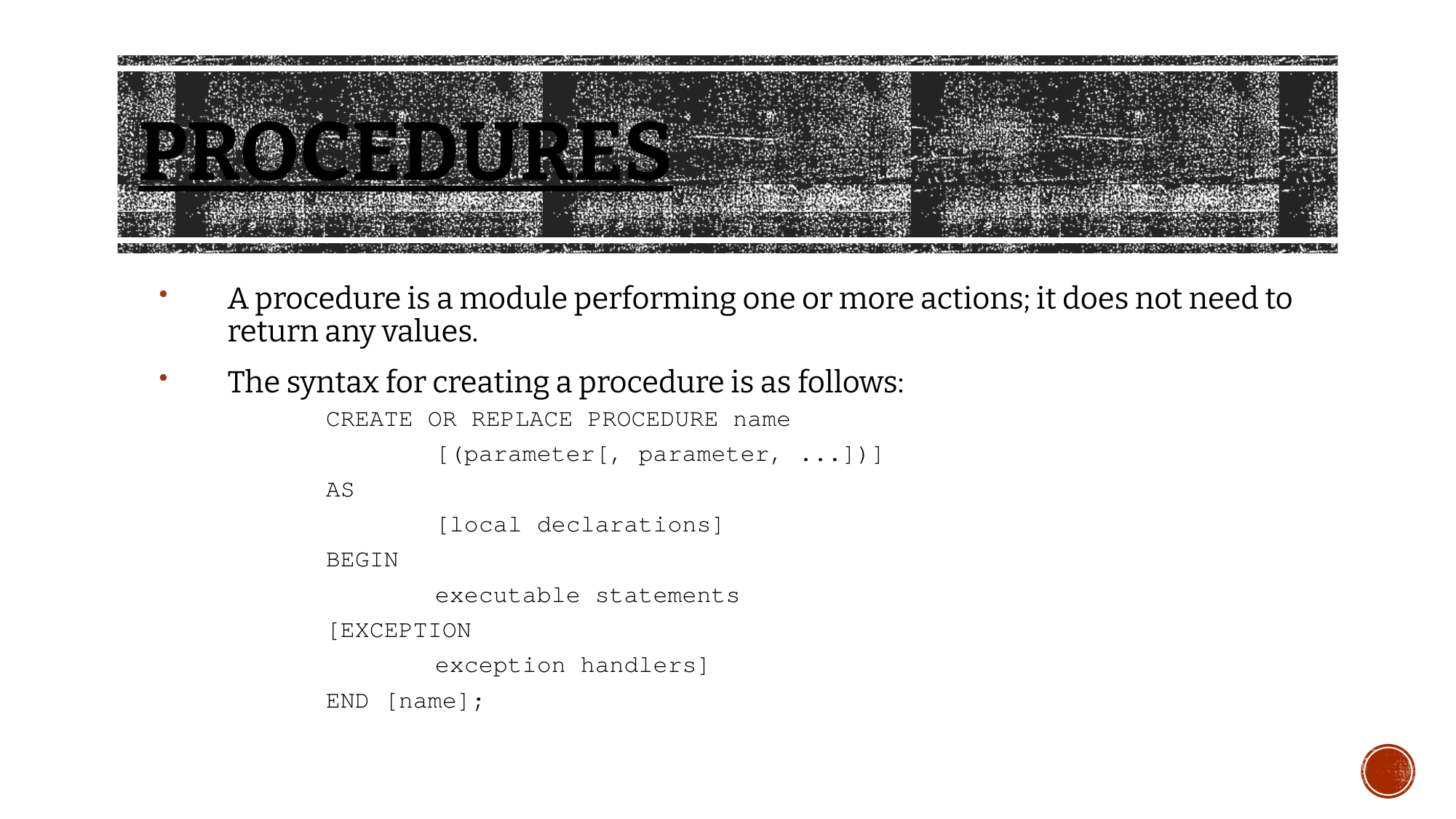

# PROCEDURES

A procedure is a module performing one or more actions; it does not need to return any values.
The syntax for creating a procedure is as follows:
CREATE OR REPLACE PROCEDURE name
	[(parameter[, parameter, ...])]
AS
	[local declarations]
BEGIN
	executable statements
[EXCEPTION
	exception handlers]
END [name];